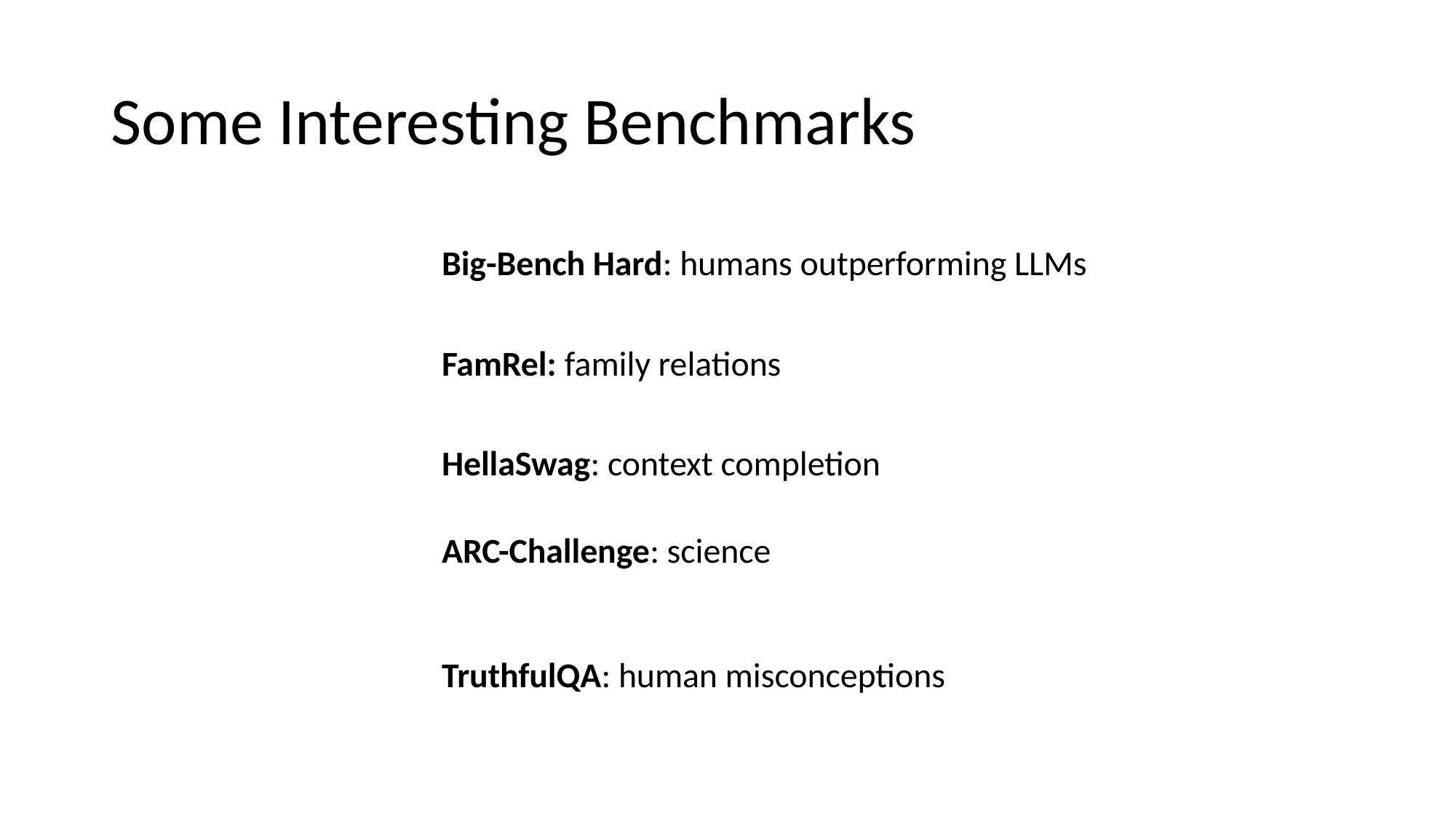

# Some Interesting Benchmarks
Big-Bench Hard: humans outperforming LLMs

FamRel: family relations

HellaSwag: context completion
ARC-Challenge: science
TruthfulQA: human misconceptions